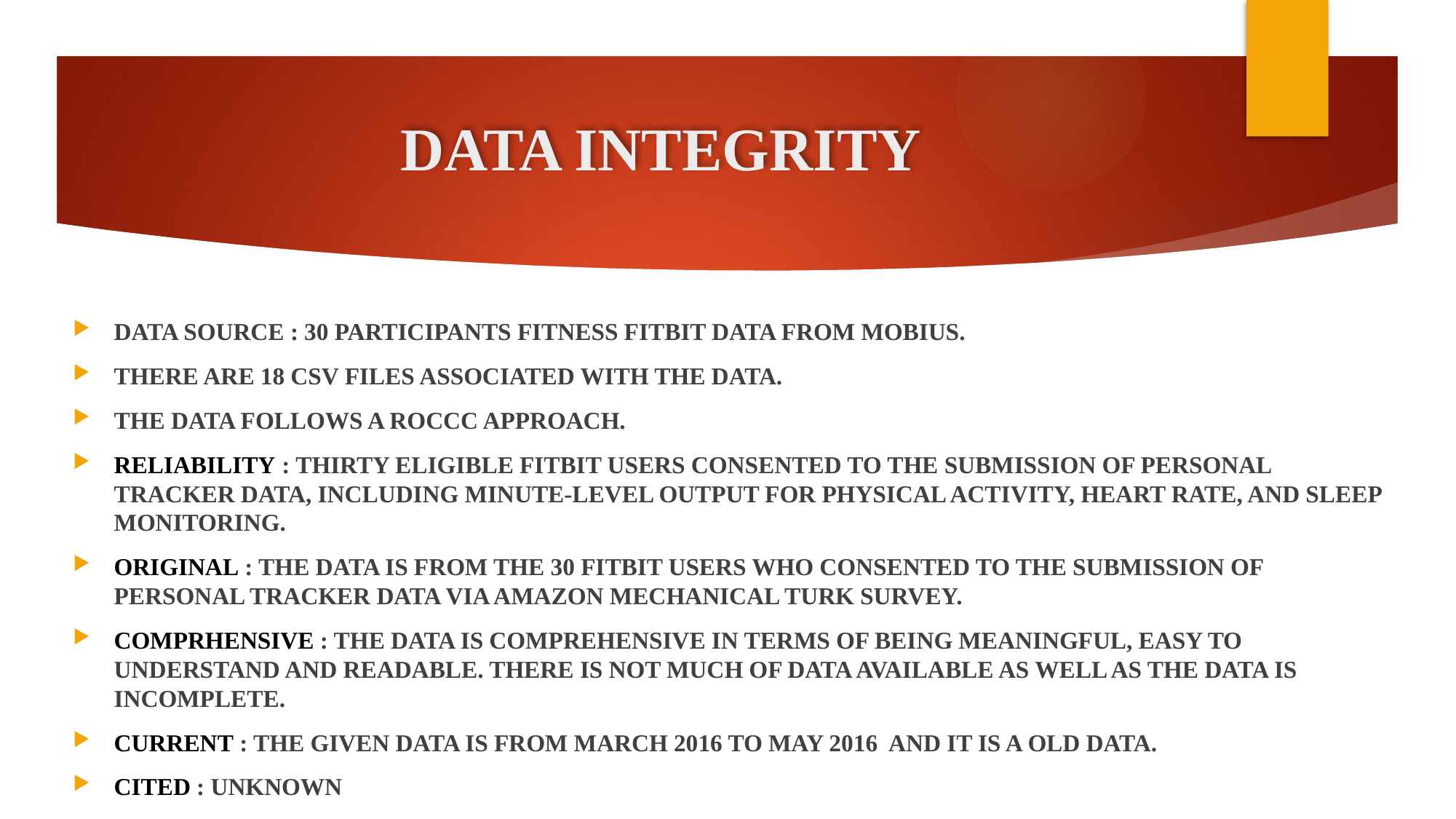

# DATA INTEGRITY
DATA SOURCE : 30 PARTICIPANTS FITNESS FITBIT DATA FROM MOBIUS.
THERE ARE 18 CSV FILES ASSOCIATED WITH THE DATA.
THE DATA FOLLOWS A ROCCC APPROACH.
RELIABILITY : THIRTY ELIGIBLE FITBIT USERS CONSENTED TO THE SUBMISSION OF PERSONAL TRACKER DATA, INCLUDING MINUTE-LEVEL OUTPUT FOR PHYSICAL ACTIVITY, HEART RATE, AND SLEEP MONITORING.
ORIGINAL : THE DATA IS FROM THE 30 FITBIT USERS WHO CONSENTED TO THE SUBMISSION OF PERSONAL TRACKER DATA VIA AMAZON MECHANICAL TURK SURVEY.
COMPRHENSIVE : THE DATA IS COMPREHENSIVE IN TERMS OF BEING MEANINGFUL, EASY TO UNDERSTAND AND READABLE. THERE IS NOT MUCH OF DATA AVAILABLE AS WELL AS THE DATA IS INCOMPLETE.
CURRENT : THE GIVEN DATA IS FROM MARCH 2016 TO MAY 2016  AND IT IS A OLD DATA.
CITED : UNKNOWN